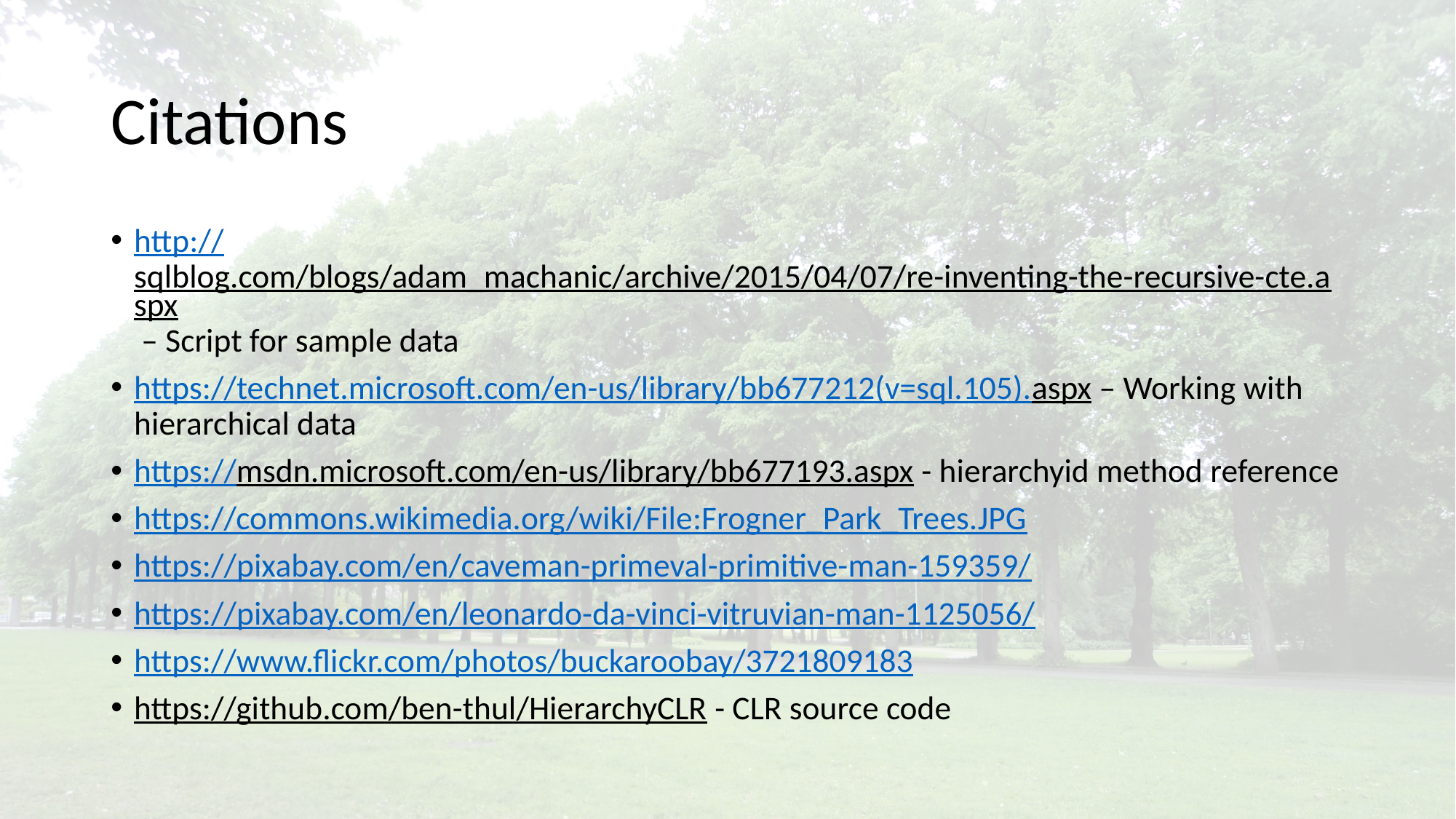

# Citations
http://sqlblog.com/blogs/adam_machanic/archive/2015/04/07/re-inventing-the-recursive-cte.aspx – Script for sample data
https://technet.microsoft.com/en-us/library/bb677212(v=sql.105).aspx – Working with hierarchical data
https://msdn.microsoft.com/en-us/library/bb677193.aspx - hierarchyid method reference
https://commons.wikimedia.org/wiki/File:Frogner_Park_Trees.JPG
https://pixabay.com/en/caveman-primeval-primitive-man-159359/
https://pixabay.com/en/leonardo-da-vinci-vitruvian-man-1125056/
https://www.flickr.com/photos/buckaroobay/3721809183
https://github.com/ben-thul/HierarchyCLR - CLR source code